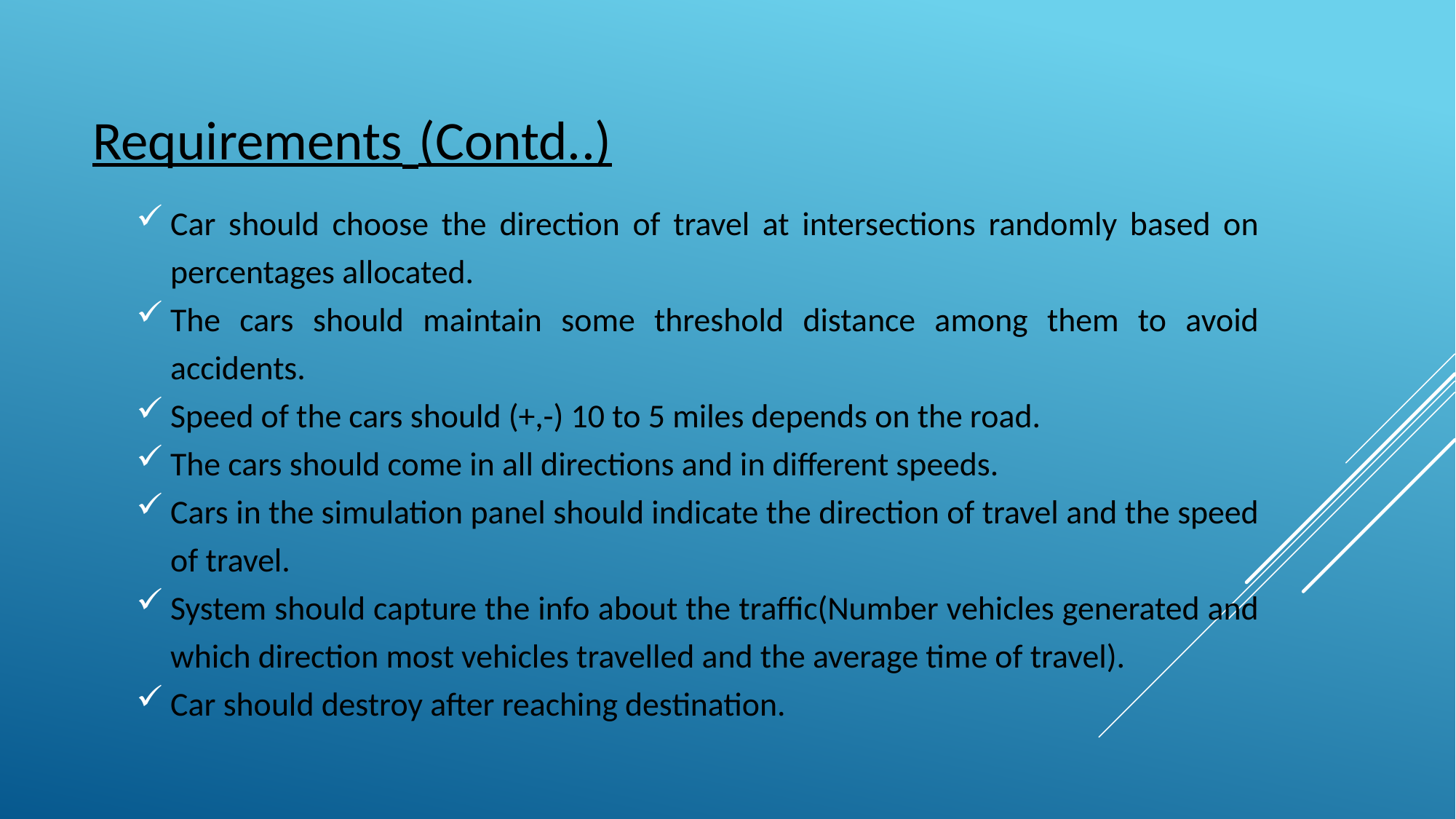

# Requirements (Contd..)
Car should choose the direction of travel at intersections randomly based on percentages allocated.
The cars should maintain some threshold distance among them to avoid accidents.
Speed of the cars should (+,-) 10 to 5 miles depends on the road.
The cars should come in all directions and in different speeds.
Cars in the simulation panel should indicate the direction of travel and the speed of travel.
System should capture the info about the traffic(Number vehicles generated and which direction most vehicles travelled and the average time of travel).
Car should destroy after reaching destination.